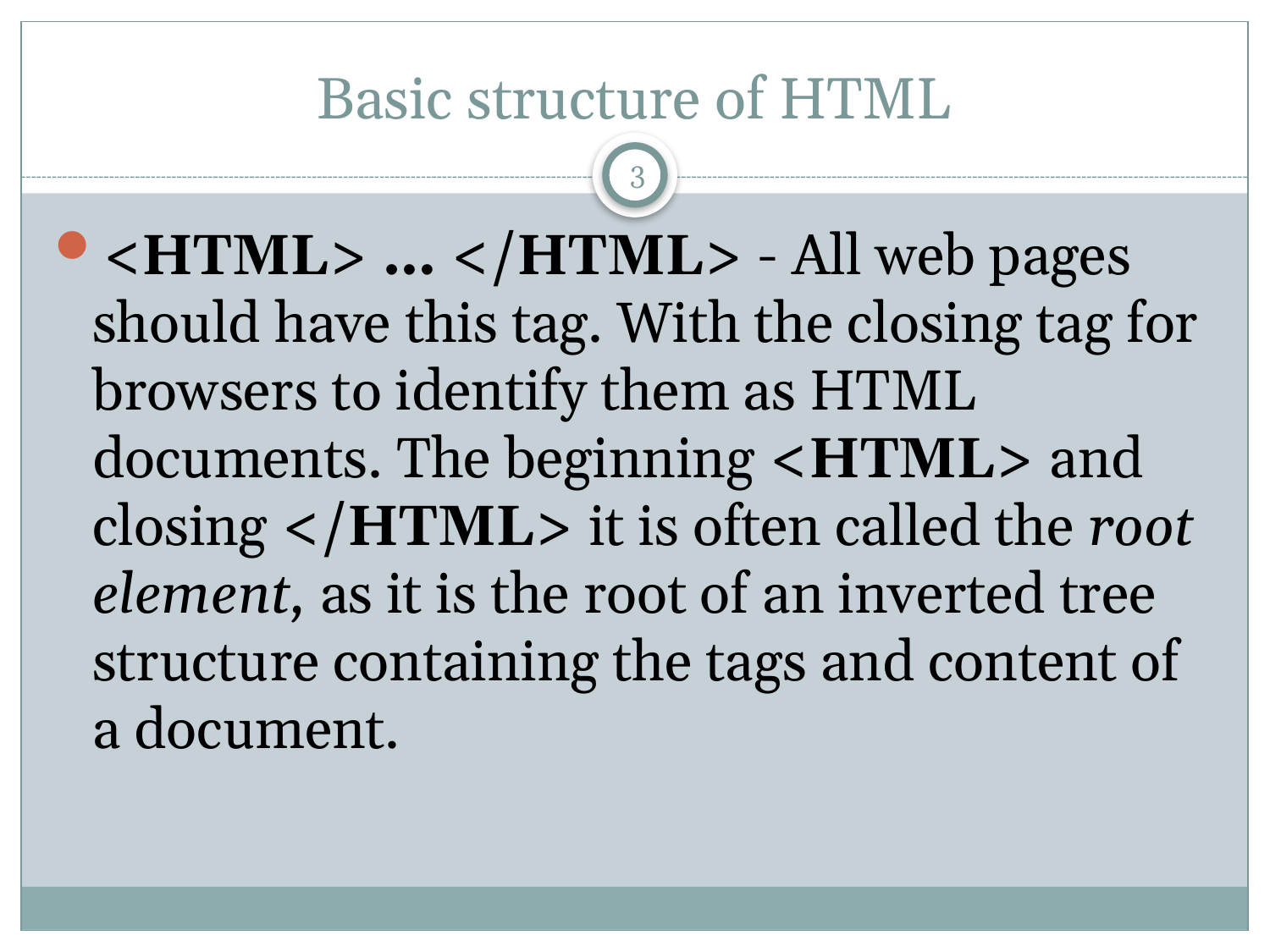

# Basic structure of HTML
3
<HTML> … </HTML> - All web pages should have this tag. With the closing tag for browsers to identify them as HTML documents. The beginning <HTML> and closing </HTML> it is often called the root element, as it is the root of an inverted tree structure containing the tags and content of a document.